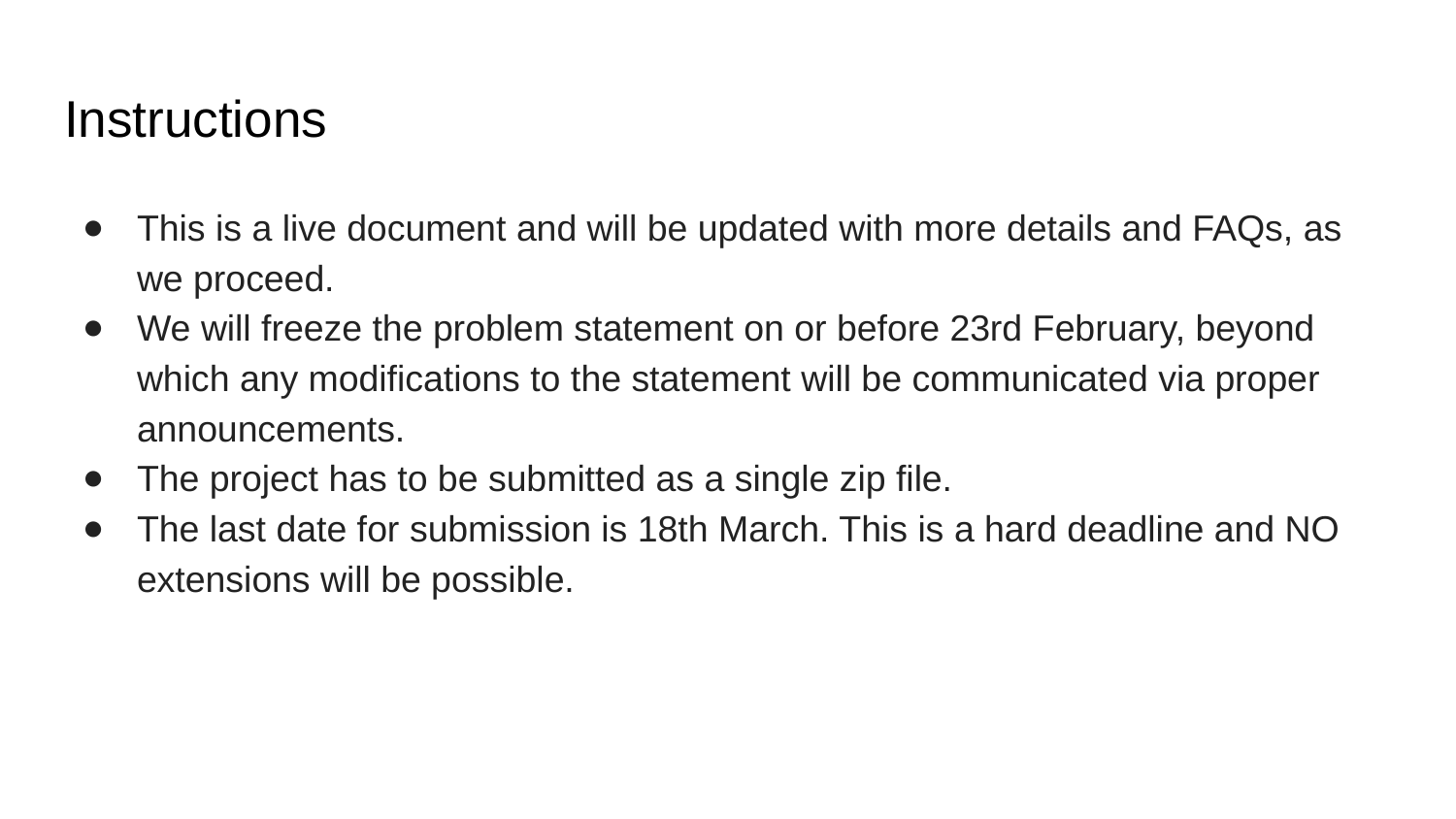

# Instructions
This is a live document and will be updated with more details and FAQs, as we proceed.
We will freeze the problem statement on or before 23rd February, beyond which any modifications to the statement will be communicated via proper announcements.
The project has to be submitted as a single zip file.
The last date for submission is 18th March. This is a hard deadline and NO extensions will be possible.